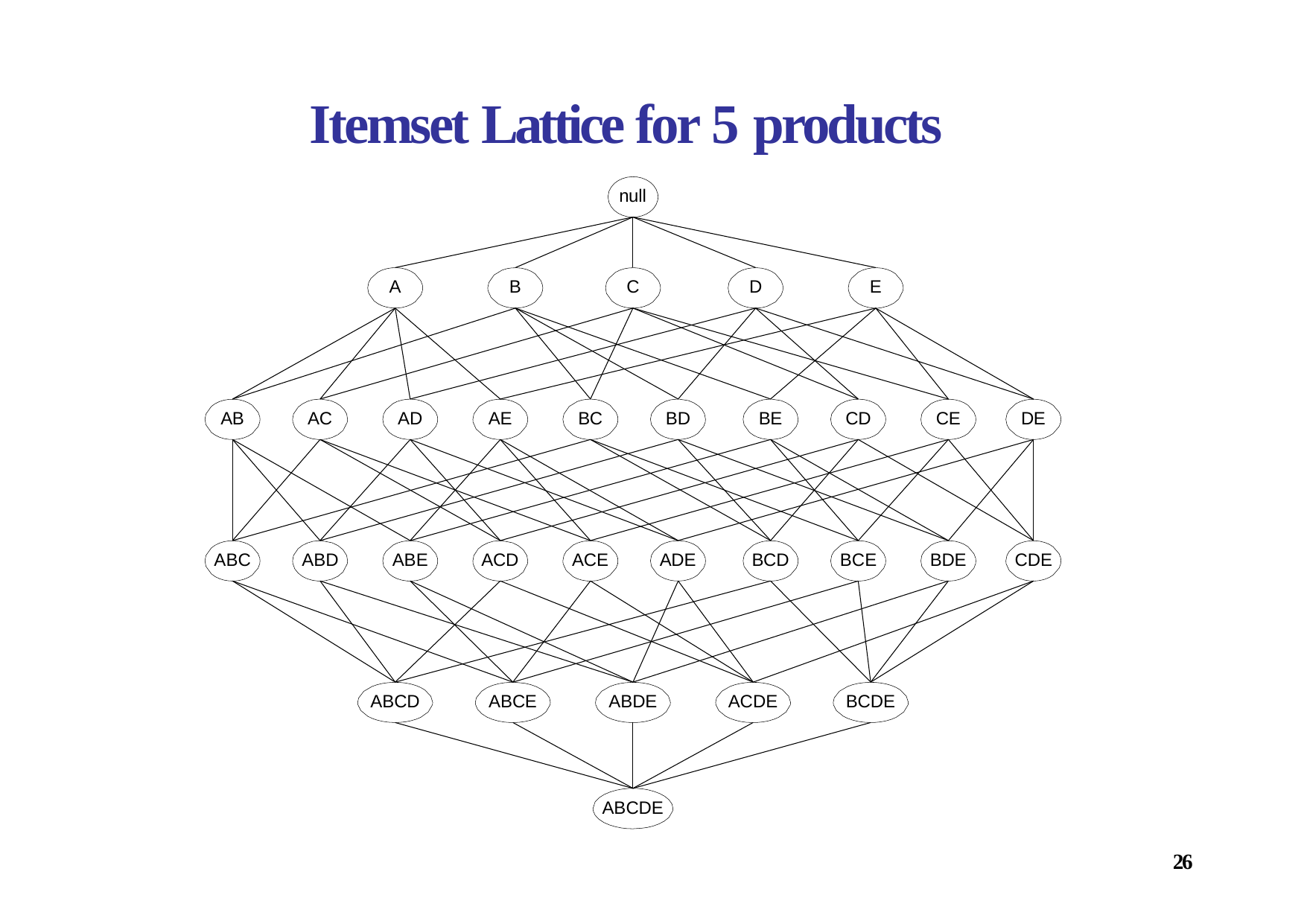

# Itemset Lattice for 5 products

null

A
B
C
D
E

AB
AC
AD
AE
BC
BD
BE
CD
CE
DE

ABC
ABD
ABE
ACD
ACE
ADE
BCD
BCE
BDE
CDE

ABCD
ABCE
ABDE
ACDE
BCDE

ABCDE
26